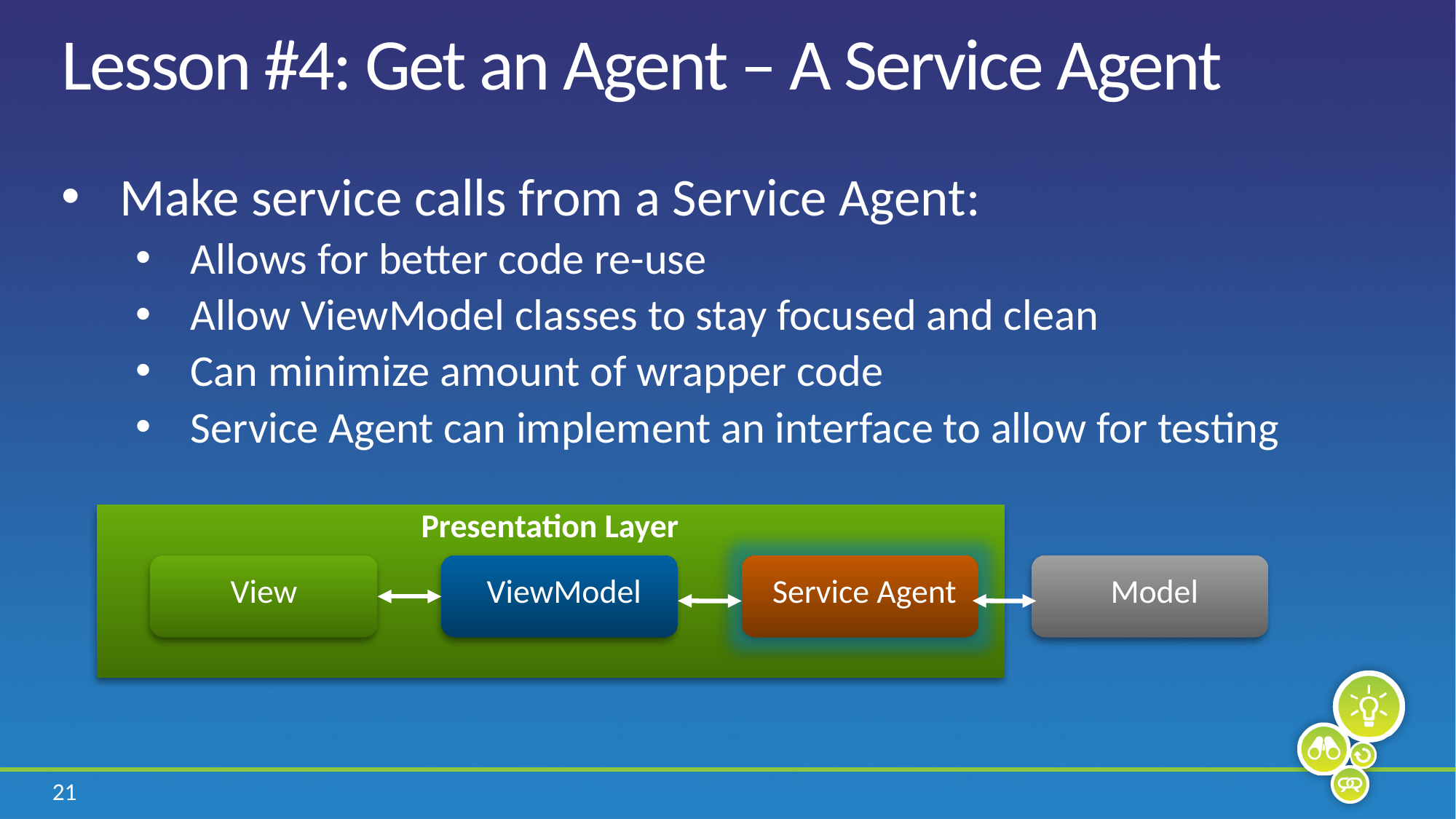

# Lesson #4: Get an Agent – A Service Agent
Make service calls from a Service Agent:
Allows for better code re-use
Allow ViewModel classes to stay focused and clean
Can minimize amount of wrapper code
Service Agent can implement an interface to allow for testing

Presentation Layer

View
ViewModel
Service Agent
Model